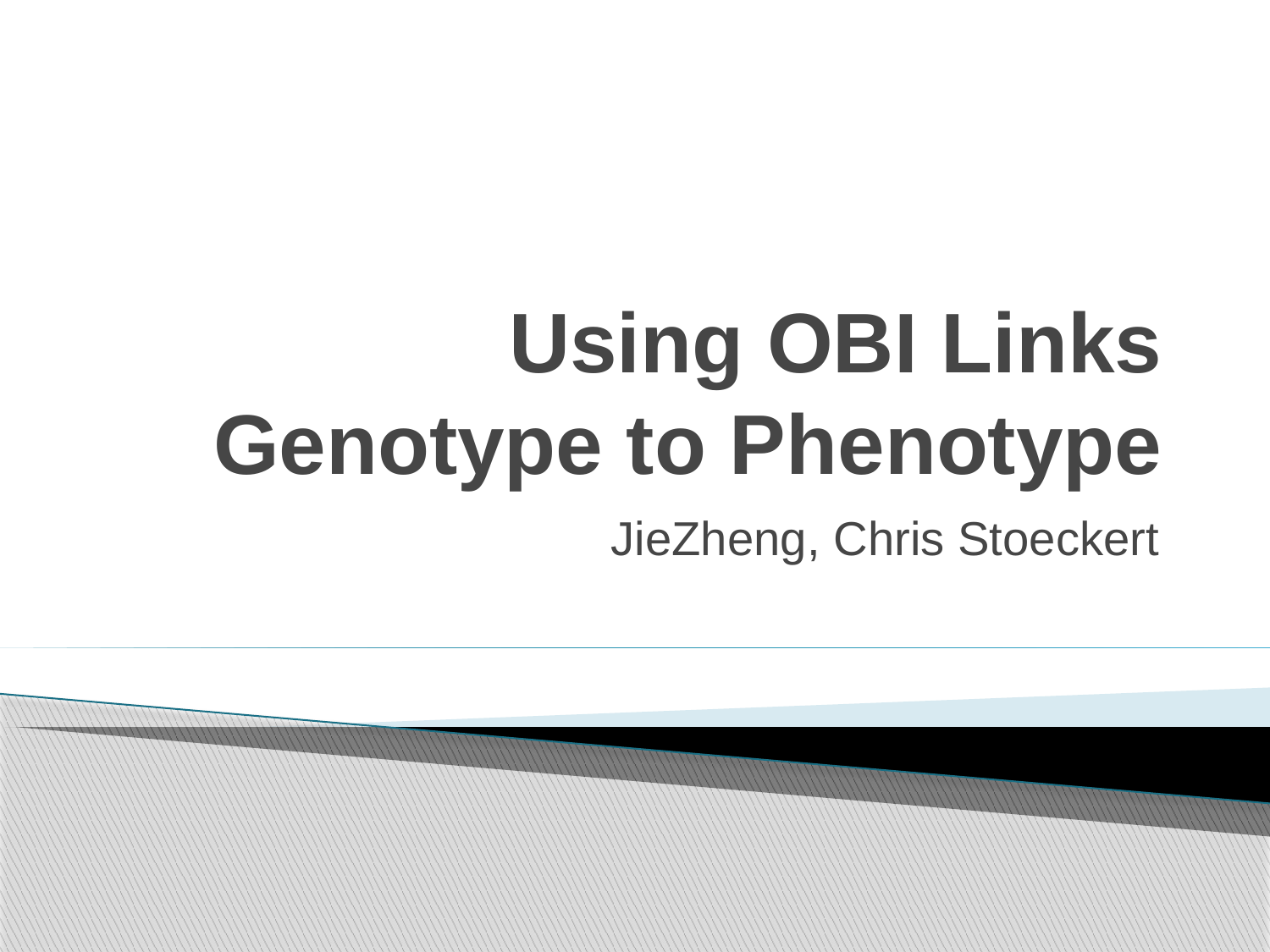

# Using OBI Links Genotype to Phenotype
JieZheng, Chris Stoeckert